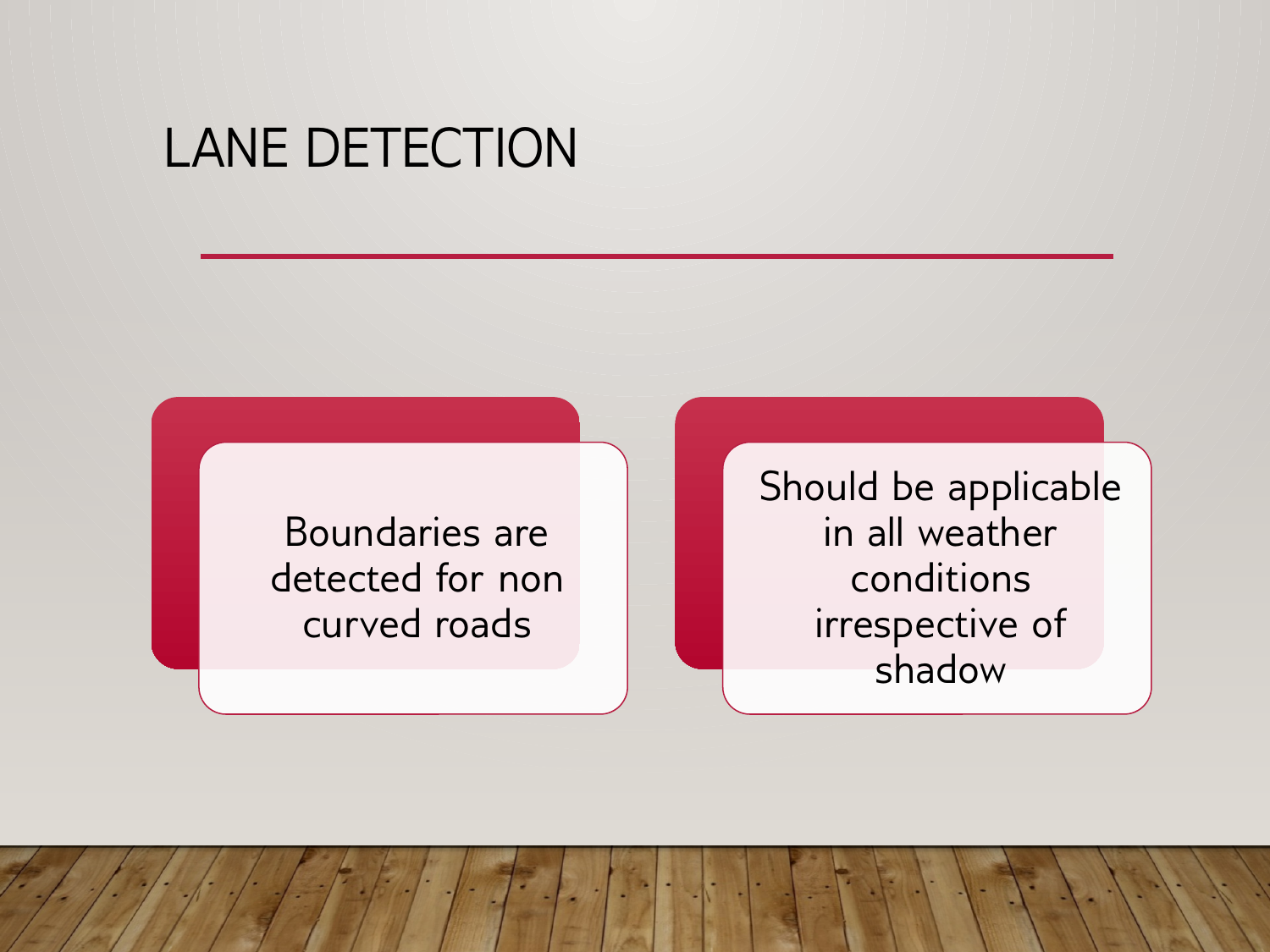

# LANE DETECTION
Boundaries are detected for non curved roads
Should be applicable in all weather conditions irrespective of shadow